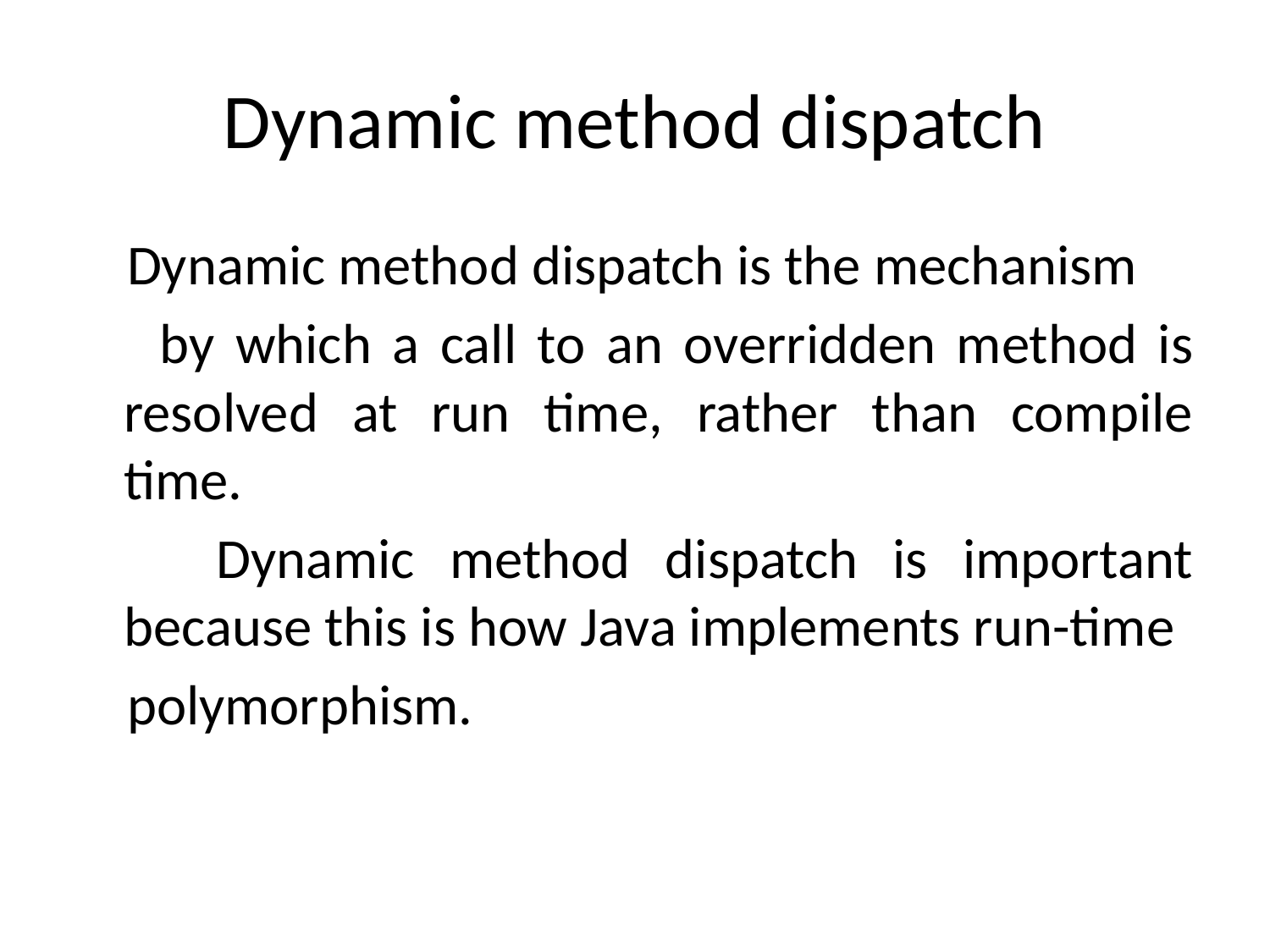

# Dynamic method dispatch
    Dynamic method dispatch is the mechanism
    by which a call to an overridden method is resolved at run time, rather than compile time.
    Dynamic method dispatch is important because this is how Java implements run-time
    polymorphism.